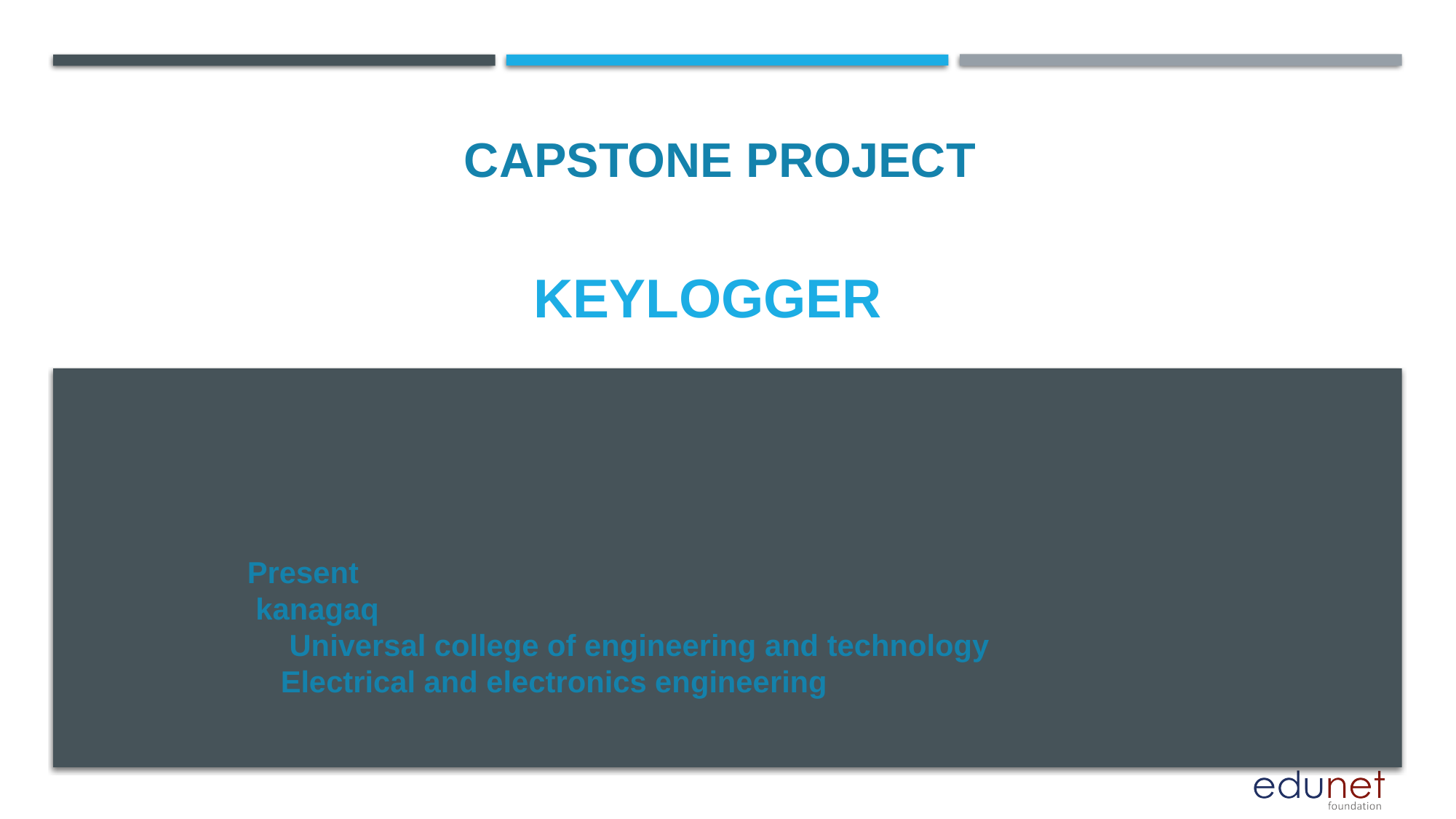

CAPSTONE PROJECT
# KEYLOGGER
Present
 kanagaq
     Universal college of engineering and technology
    Electrical and electronics engineering